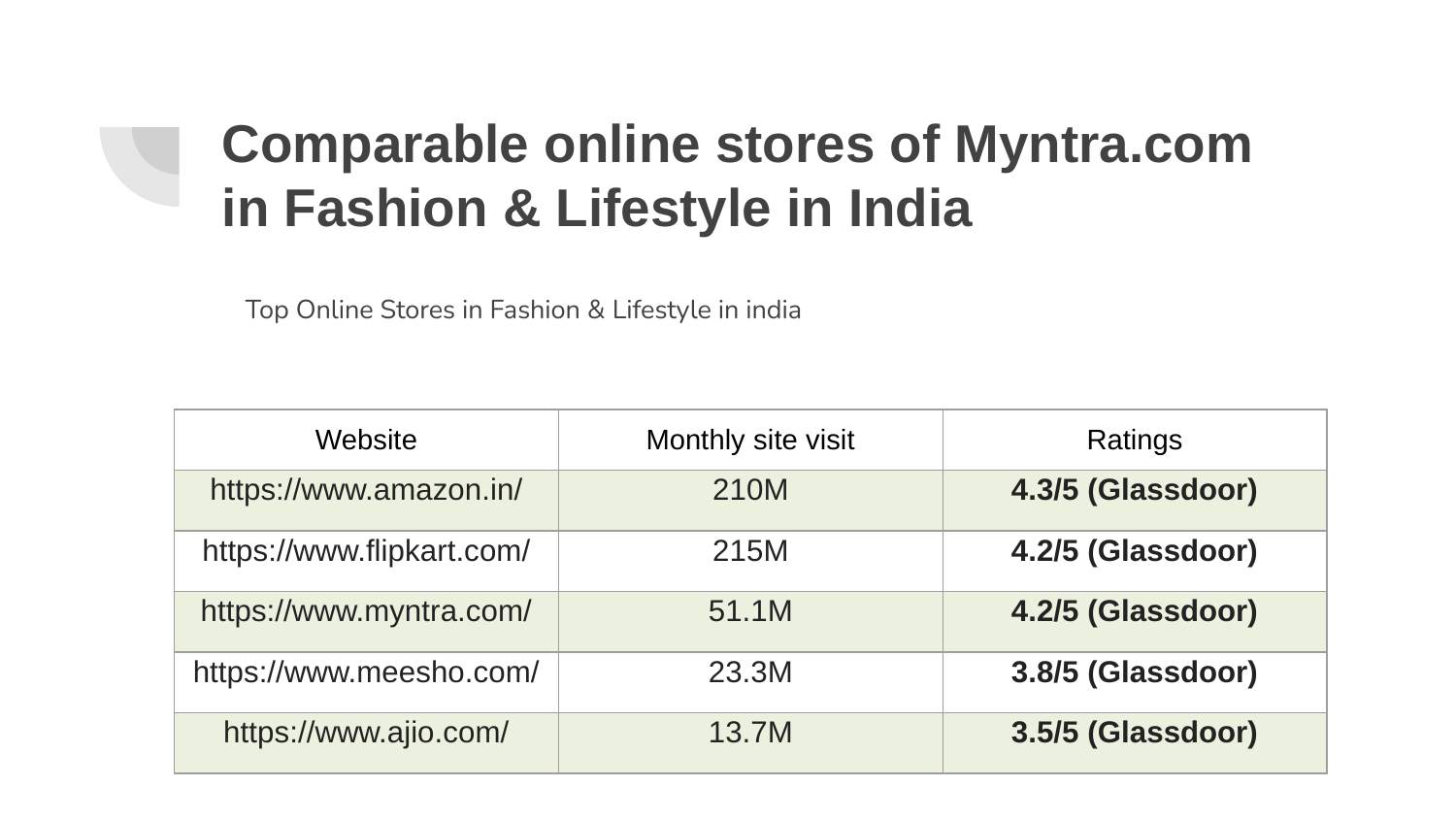

# Comparable online stores of Myntra.com in Fashion & Lifestyle in India
Top Online Stores in Fashion & Lifestyle in india
| Website | Monthly site visit | Ratings |
| --- | --- | --- |
| https://www.amazon.in/ | 210M | 4.3/5 (Glassdoor) |
| https://www.flipkart.com/ | 215M | 4.2/5 (Glassdoor) |
| https://www.myntra.com/ | 51.1M | 4.2/5 (Glassdoor) |
| https://www.meesho.com/ | 23.3M | 3.8/5 (Glassdoor) |
| https://www.ajio.com/ | 13.7M | 3.5/5 (Glassdoor) |